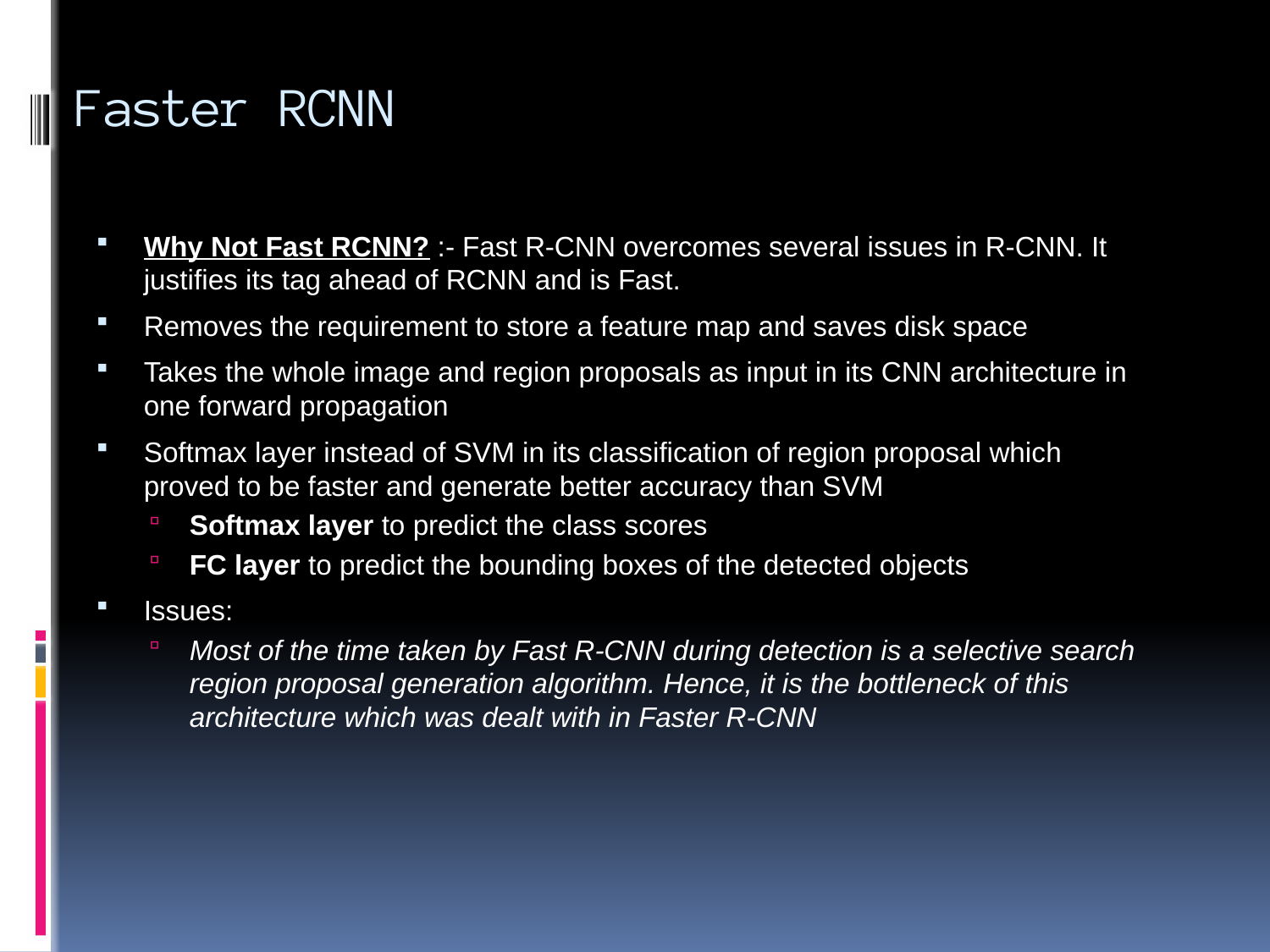

# Faster RCNN
Why Not Fast RCNN? :- Fast R-CNN overcomes several issues in R-CNN. It justifies its tag ahead of RCNN and is Fast.
Removes the requirement to store a feature map and saves disk space
Takes the whole image and region proposals as input in its CNN architecture in one forward propagation
Softmax layer instead of SVM in its classification of region proposal which proved to be faster and generate better accuracy than SVM
Softmax layer to predict the class scores
FC layer to predict the bounding boxes of the detected objects
Issues:
Most of the time taken by Fast R-CNN during detection is a selective search region proposal generation algorithm. Hence, it is the bottleneck of this architecture which was dealt with in Faster R-CNN